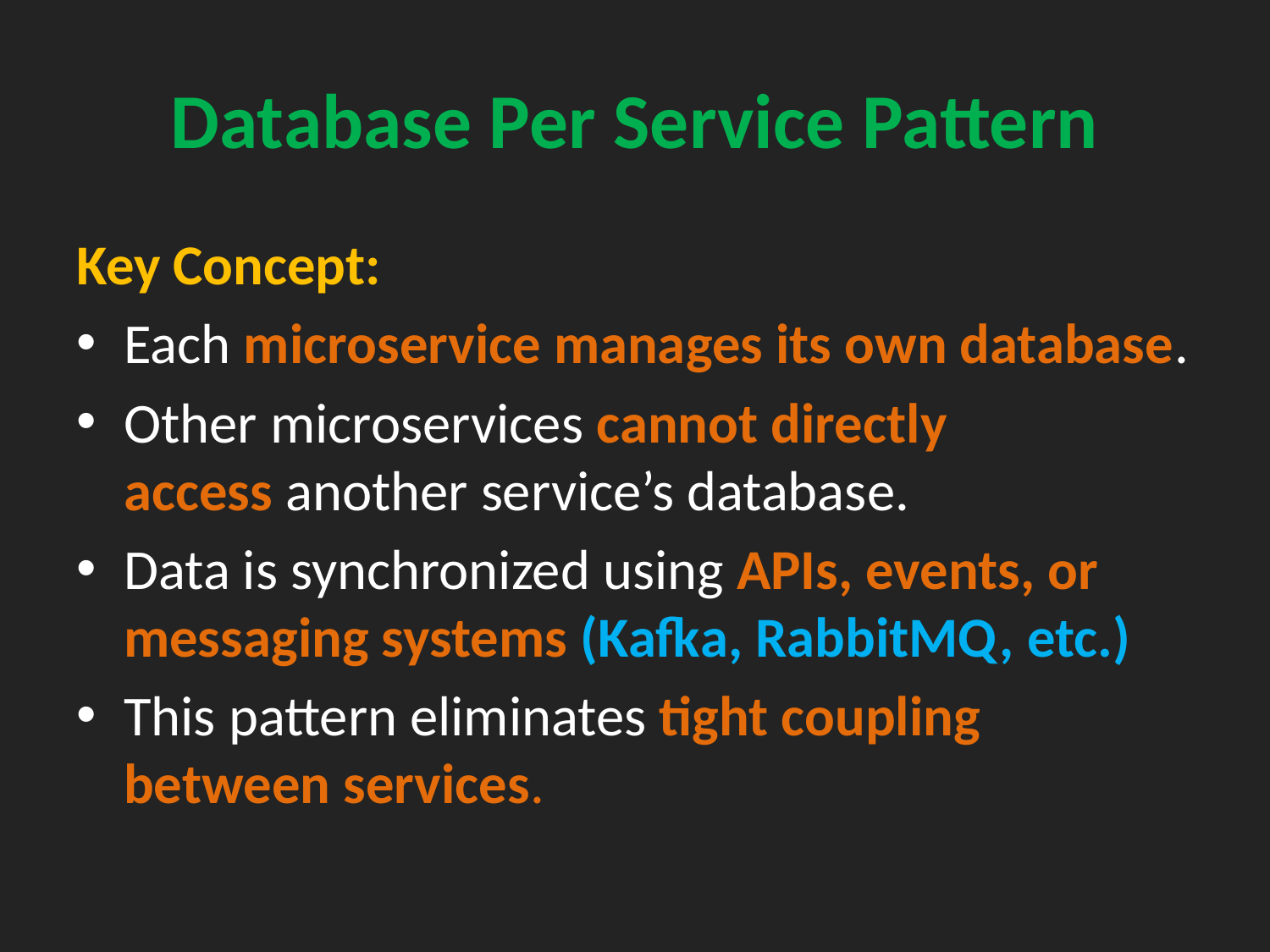

# Database Per Service Pattern
Key Concept:
Each microservice manages its own database.
Other microservices cannot directly access another service’s database.
Data is synchronized using APIs, events, or messaging systems (Kafka, RabbitMQ, etc.)
This pattern eliminates tight coupling between services.